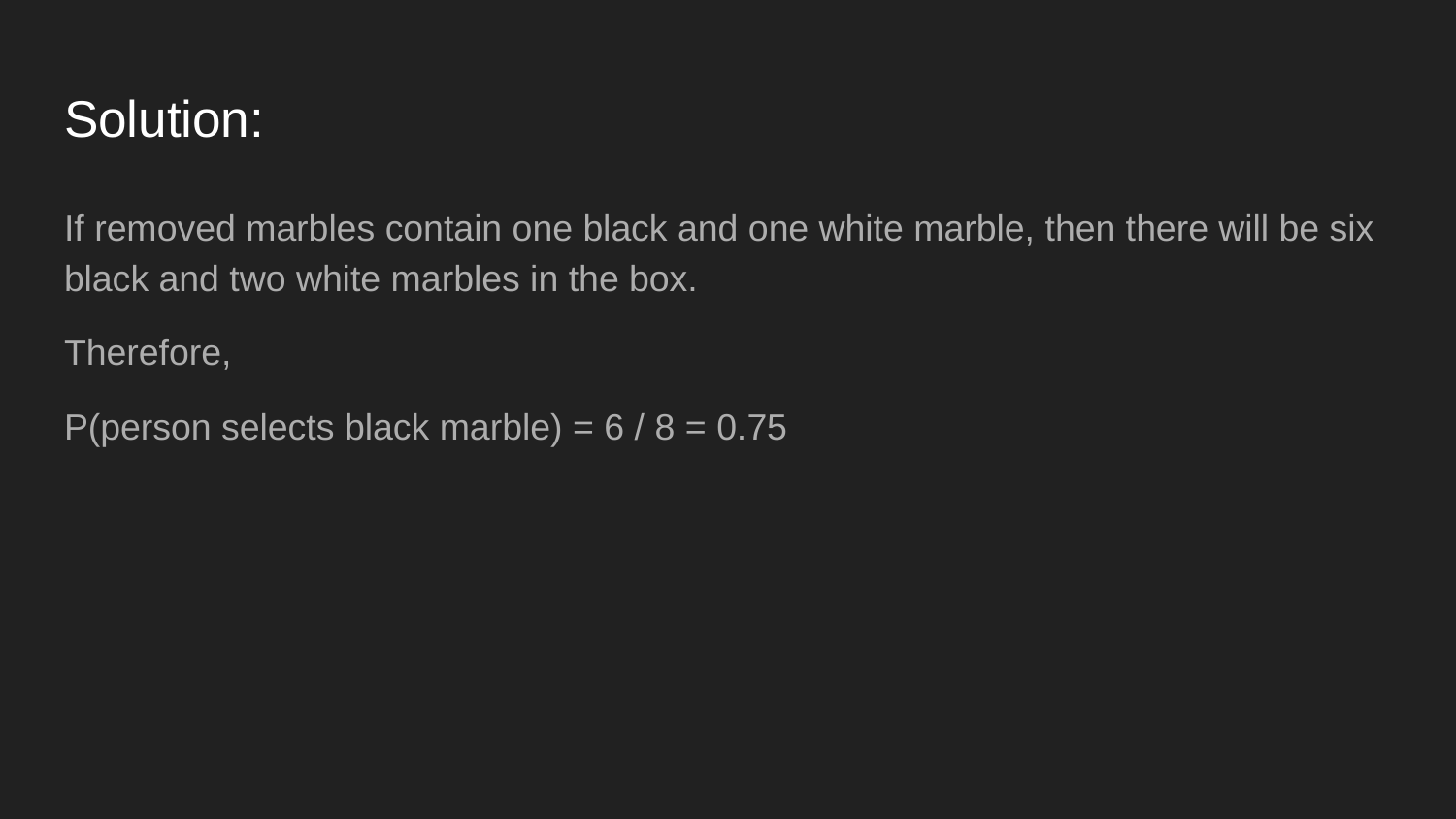

# Solution:
If removed marbles contain one black and one white marble, then there will be six black and two white marbles in the box.
Therefore,
P(person selects black marble) = 6 / 8 = 0.75